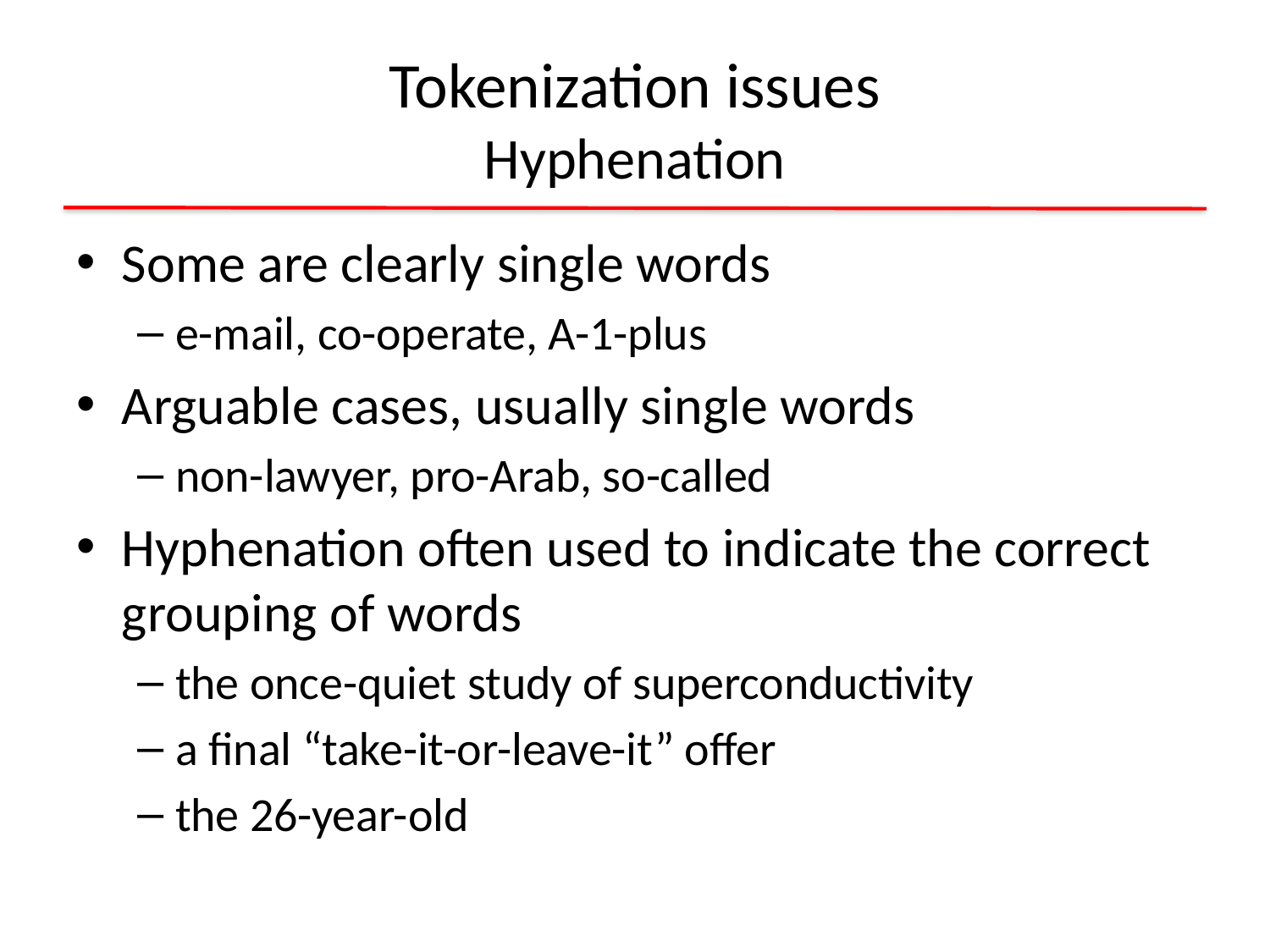

# Tokenization issues Hyphenation
Some are clearly single words
e-mail, co-operate, A-1-plus
Arguable cases, usually single words
non-lawyer, pro-Arab, so-called
Hyphenation often used to indicate the correct grouping of words
the once-quiet study of superconductivity
a final “take-it-or-leave-it” offer
the 26-year-old